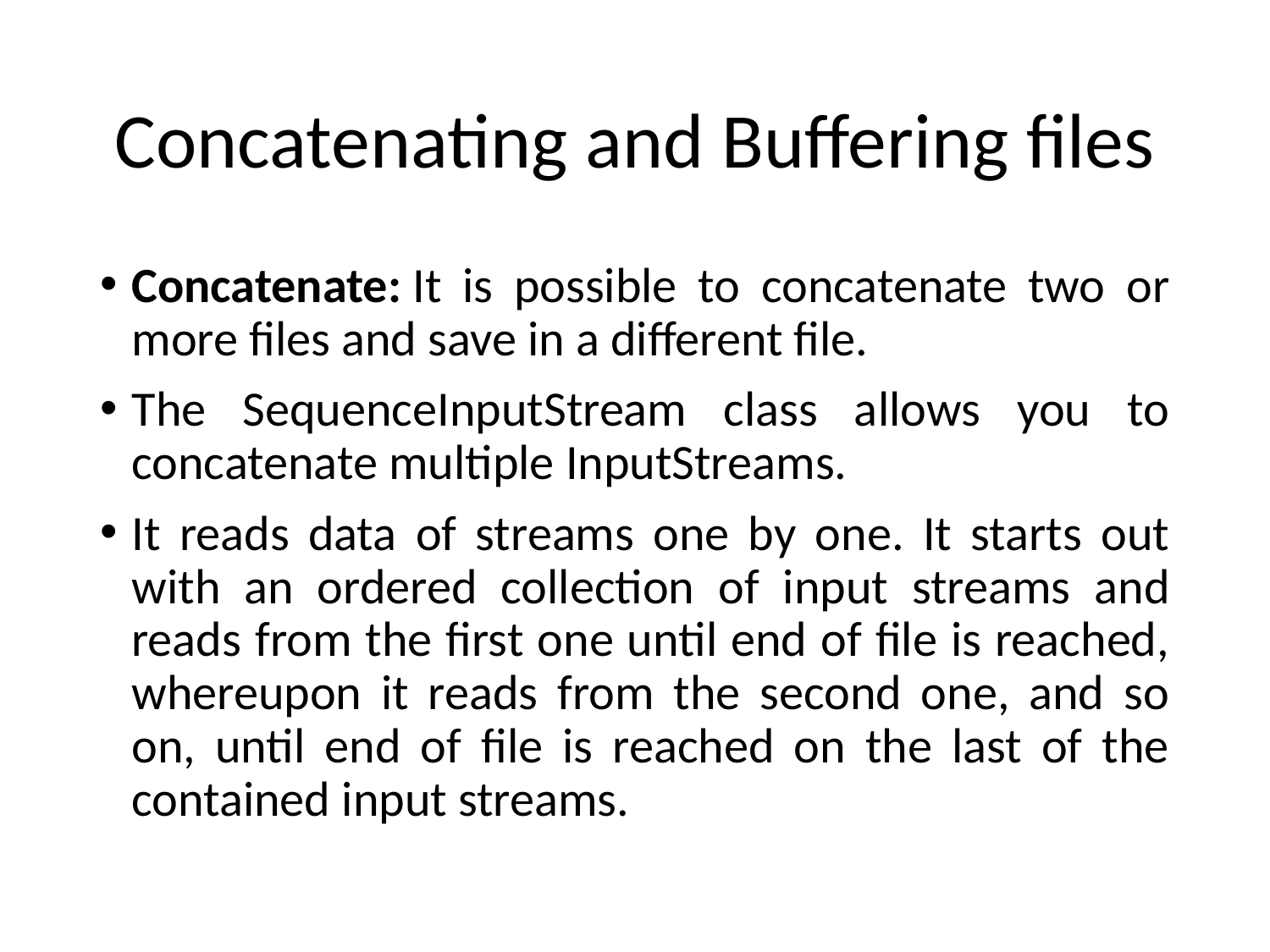

# Concatenating and Buffering files
Concatenate: It is possible to concatenate two or more files and save in a different file.
The SequenceInputStream class allows you to concatenate multiple InputStreams.
It reads data of streams one by one. It starts out with an ordered collection of input streams and reads from the first one until end of file is reached, whereupon it reads from the second one, and so on, until end of file is reached on the last of the contained input streams.